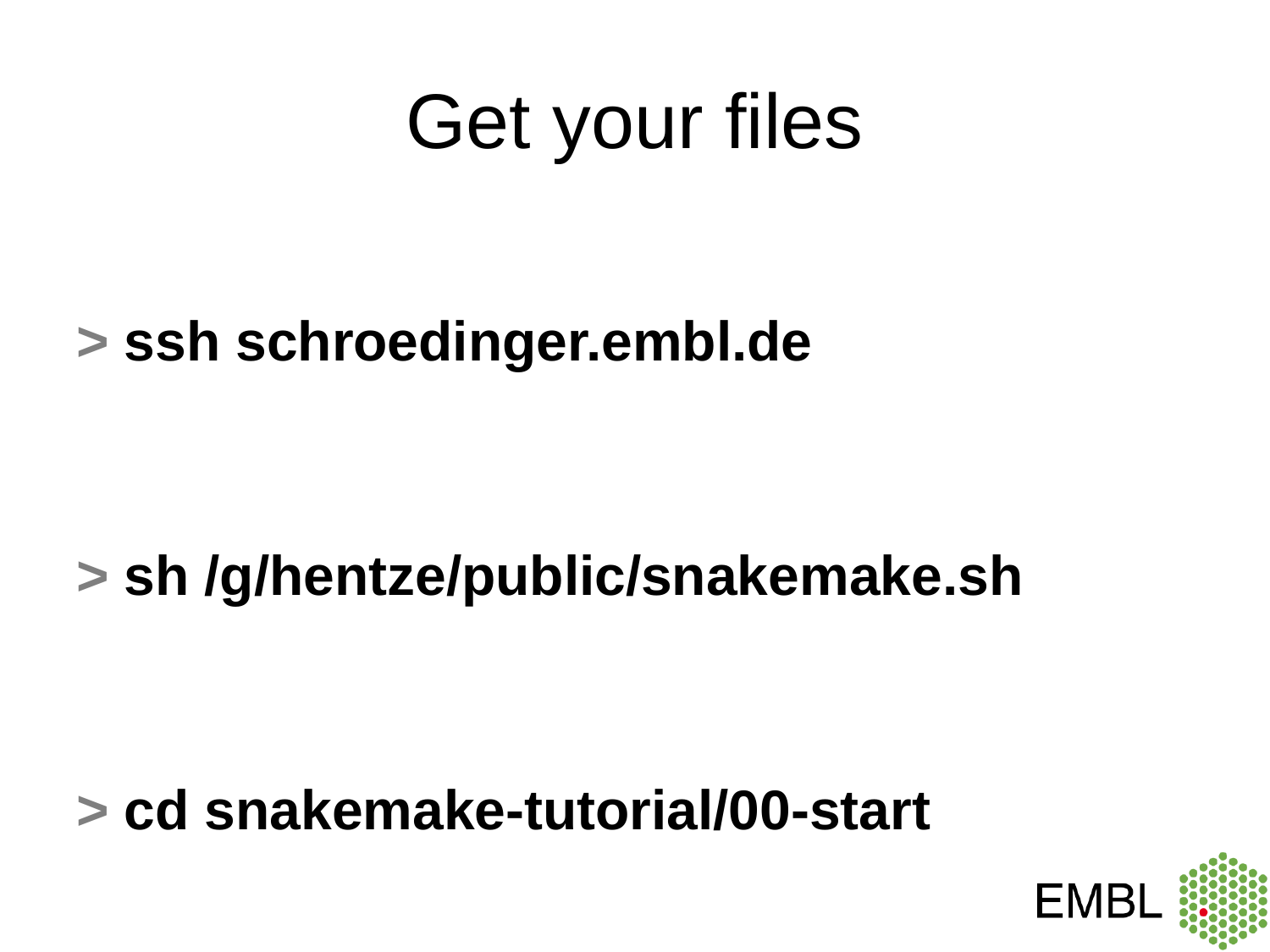

# Get your files
> ssh schroedinger.embl.de

> sh /g/hentze/public/snakemake.sh

> cd snakemake-tutorial/00-start